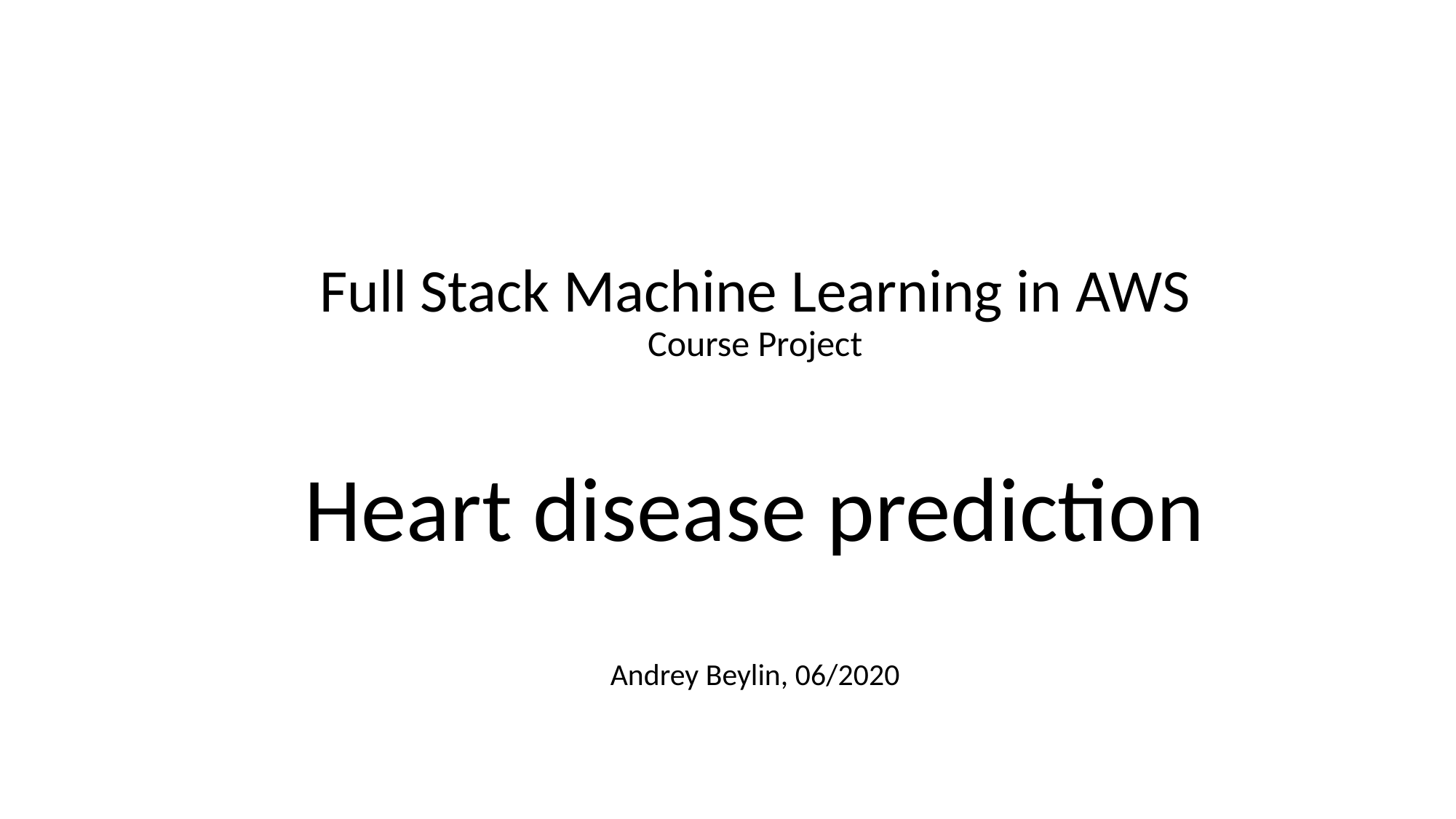

# Full Stack Machine Learning in AWS Course Project Heart disease prediction Andrey Beylin, 06/2020